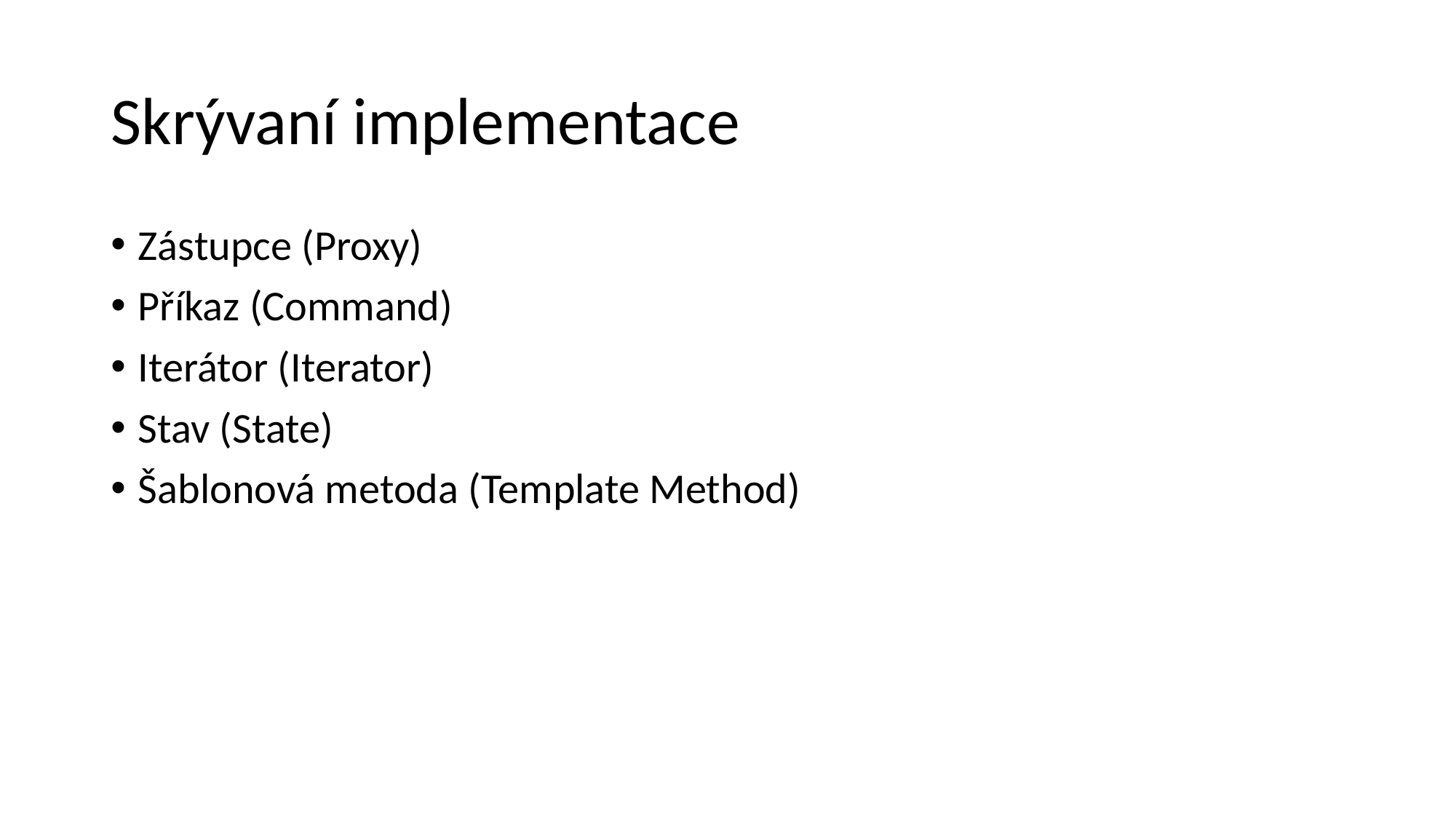

# Skrývaní implementace
Zástupce (Proxy)
Příkaz (Command)
Iterátor (Iterator)
Stav (State)
Šablonová metoda (Template Method)